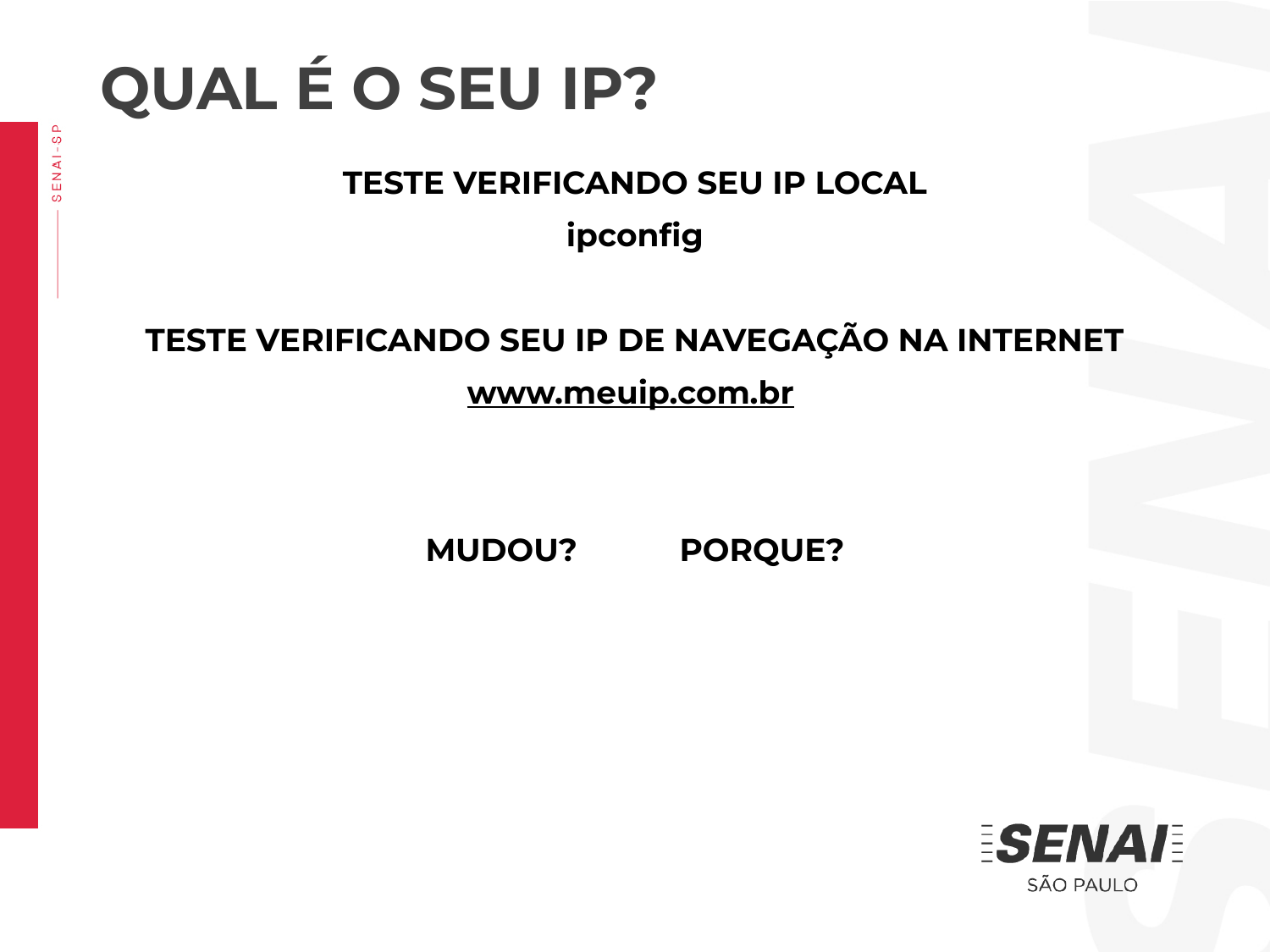

QUAL É O SEU IP?
TESTE VERIFICANDO SEU IP LOCAL
ipconfig

TESTE VERIFICANDO SEU IP DE NAVEGAÇÃO NA INTERNET
www.meuip.com.br

MUDOU? 	PORQUE?